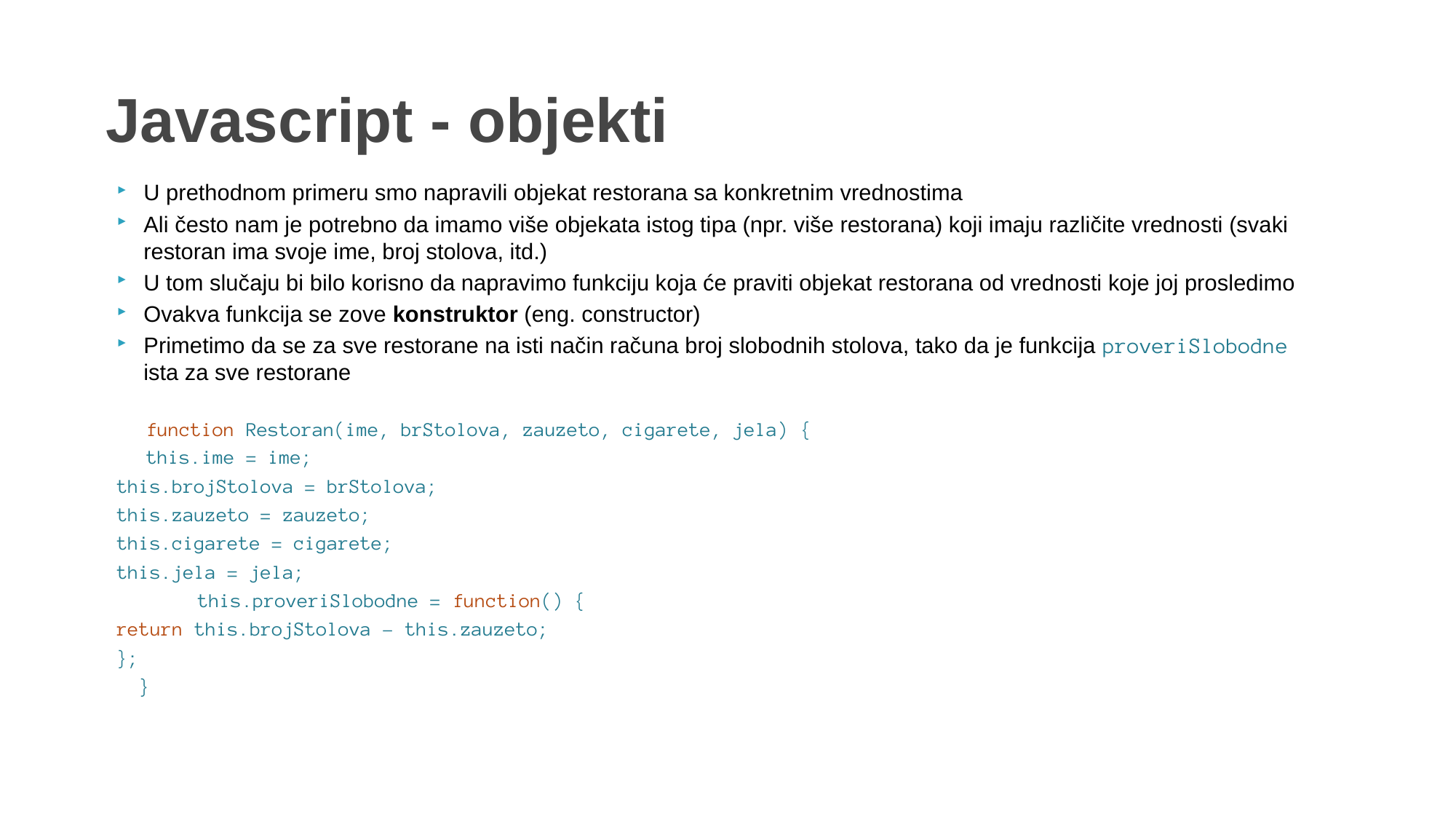

# Javascript - objekti
U prethodnom primeru smo napravili objekat restorana sa konkretnim vrednostima
Ali često nam je potrebno da imamo više objekata istog tipa (npr. više restorana) koji imaju različite vrednosti (svaki restoran ima svoje ime, broj stolova, itd.)
U tom slučaju bi bilo korisno da napravimo funkciju koja će praviti objekat restorana od vrednosti koje joj prosledimo
Ovakva funkcija se zove konstruktor (eng. constructor)
Primetimo da se za sve restorane na isti način računa broj slobodnih stolova, tako da je funkcija proveriSlobodne ista za sve restorane

function Restoran(ime, brStolova, zauzeto, cigarete, jela) {
	this.ime = ime;
	this.brojStolova = brStolova;
	this.zauzeto = zauzeto;
	this.cigarete = cigarete;
	this.jela = jela;
 	this.proveriSlobodne = function() {
		return this.brojStolova – this.zauzeto;
	};
  }